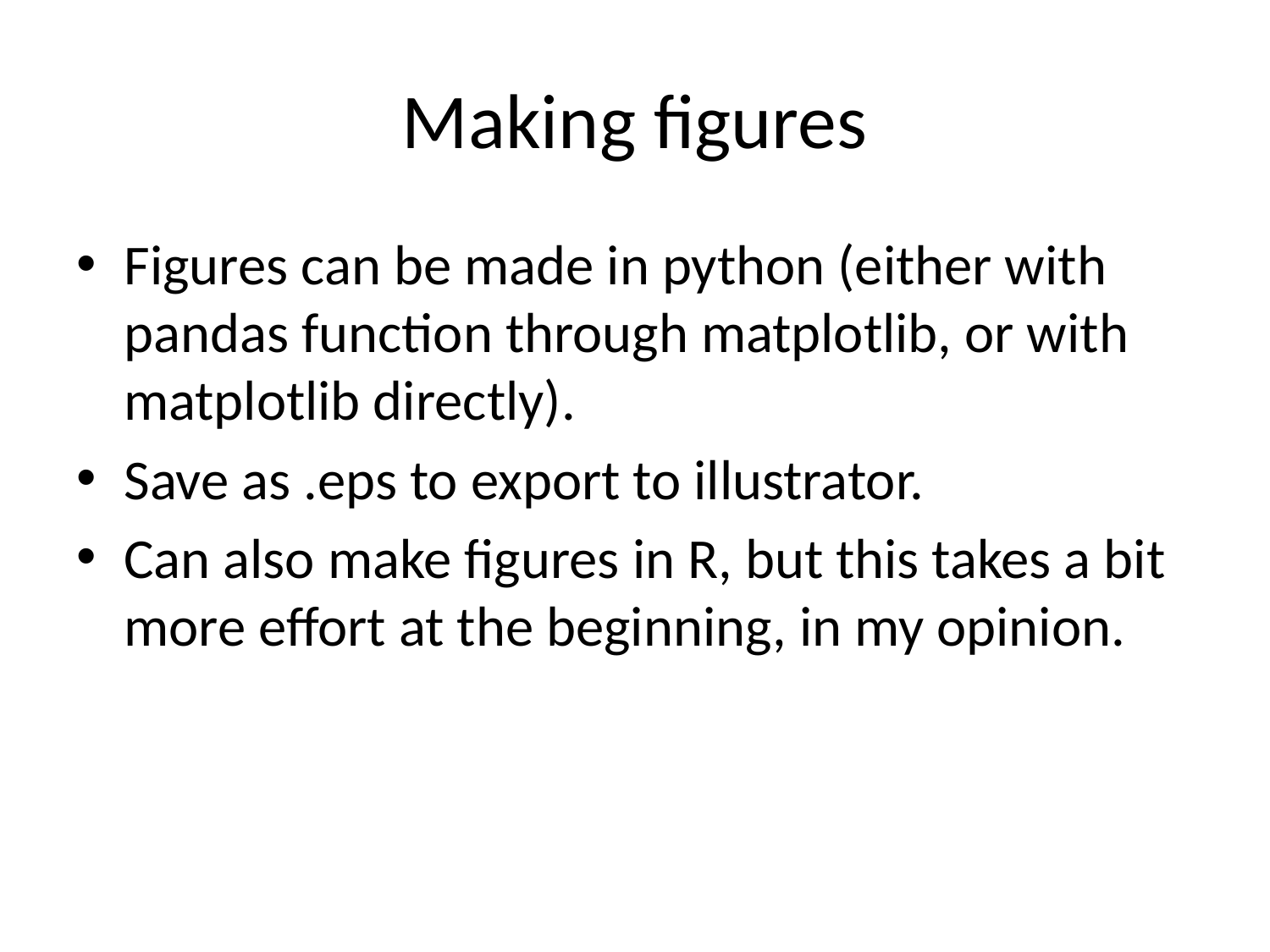

# Making figures
Figures can be made in python (either with pandas function through matplotlib, or with matplotlib directly).
Save as .eps to export to illustrator.
Can also make figures in R, but this takes a bit more effort at the beginning, in my opinion.